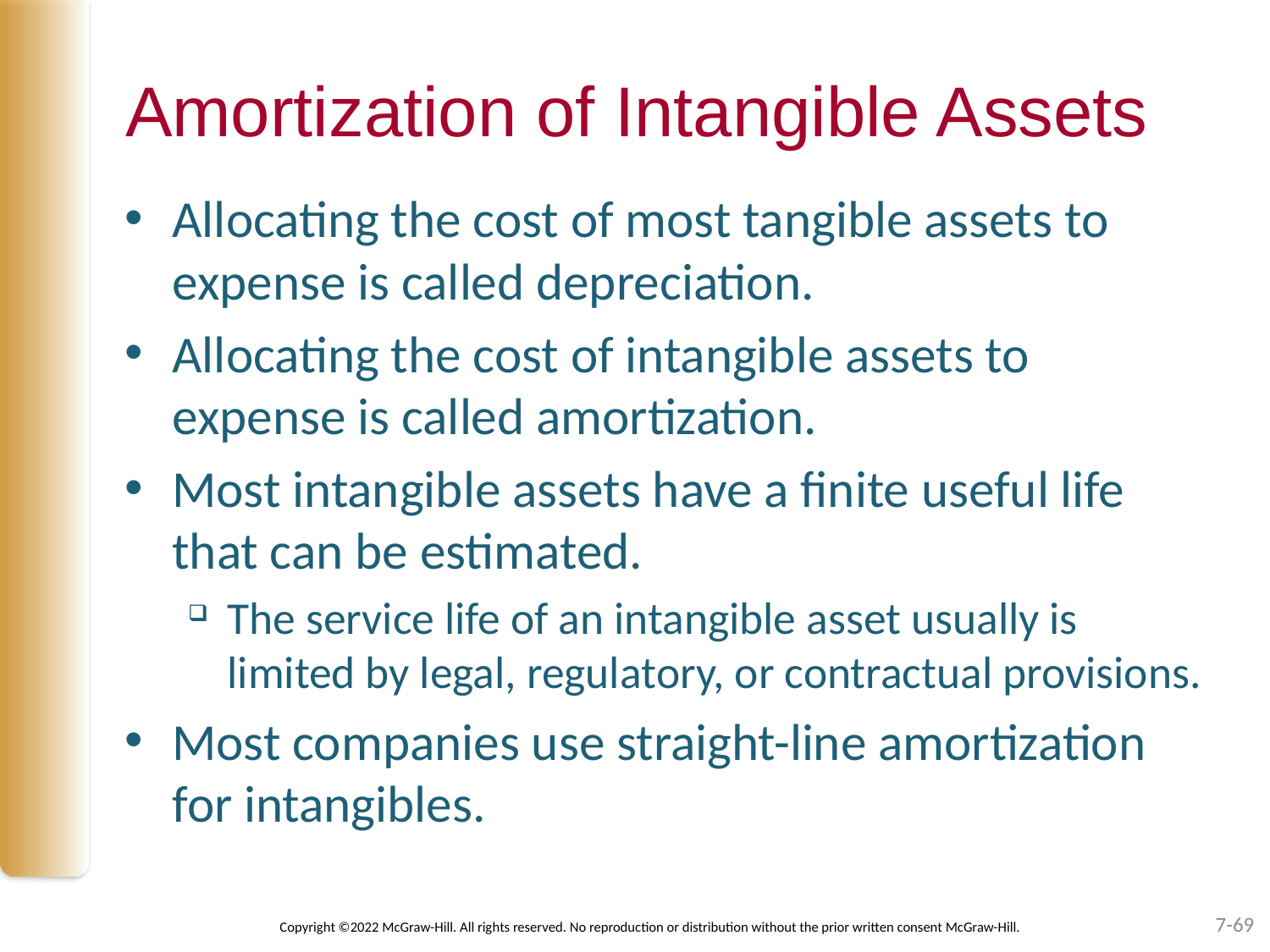

# Amortization of Intangible Assets
Allocating the cost of most tangible assets to expense is called depreciation.
Allocating the cost of intangible assets to expense is called amortization.
Most intangible assets have a finite useful life that can be estimated.
The service life of an intangible asset usually is limited by legal, regulatory, or contractual provisions.
Most companies use straight-line amortization for intangibles.
7-69
Copyright ©2022 McGraw-Hill. All rights reserved. No reproduction or distribution without the prior written consent McGraw-Hill.